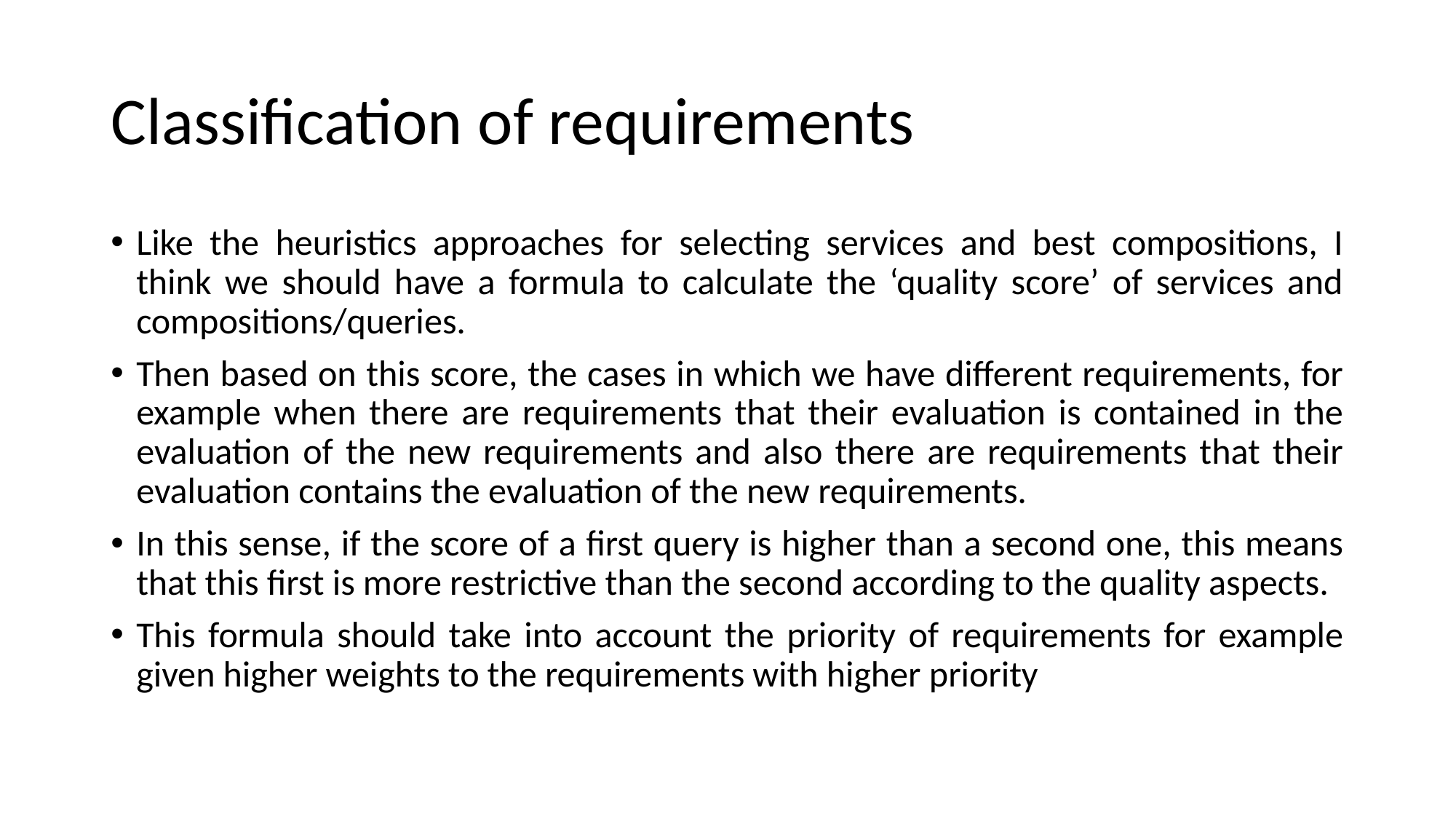

# Classification of requirements
Like the heuristics approaches for selecting services and best compositions, I think we should have a formula to calculate the ‘quality score’ of services and compositions/queries.
Then based on this score, the cases in which we have different requirements, for example when there are requirements that their evaluation is contained in the evaluation of the new requirements and also there are requirements that their evaluation contains the evaluation of the new requirements.
In this sense, if the score of a first query is higher than a second one, this means that this first is more restrictive than the second according to the quality aspects.
This formula should take into account the priority of requirements for example given higher weights to the requirements with higher priority